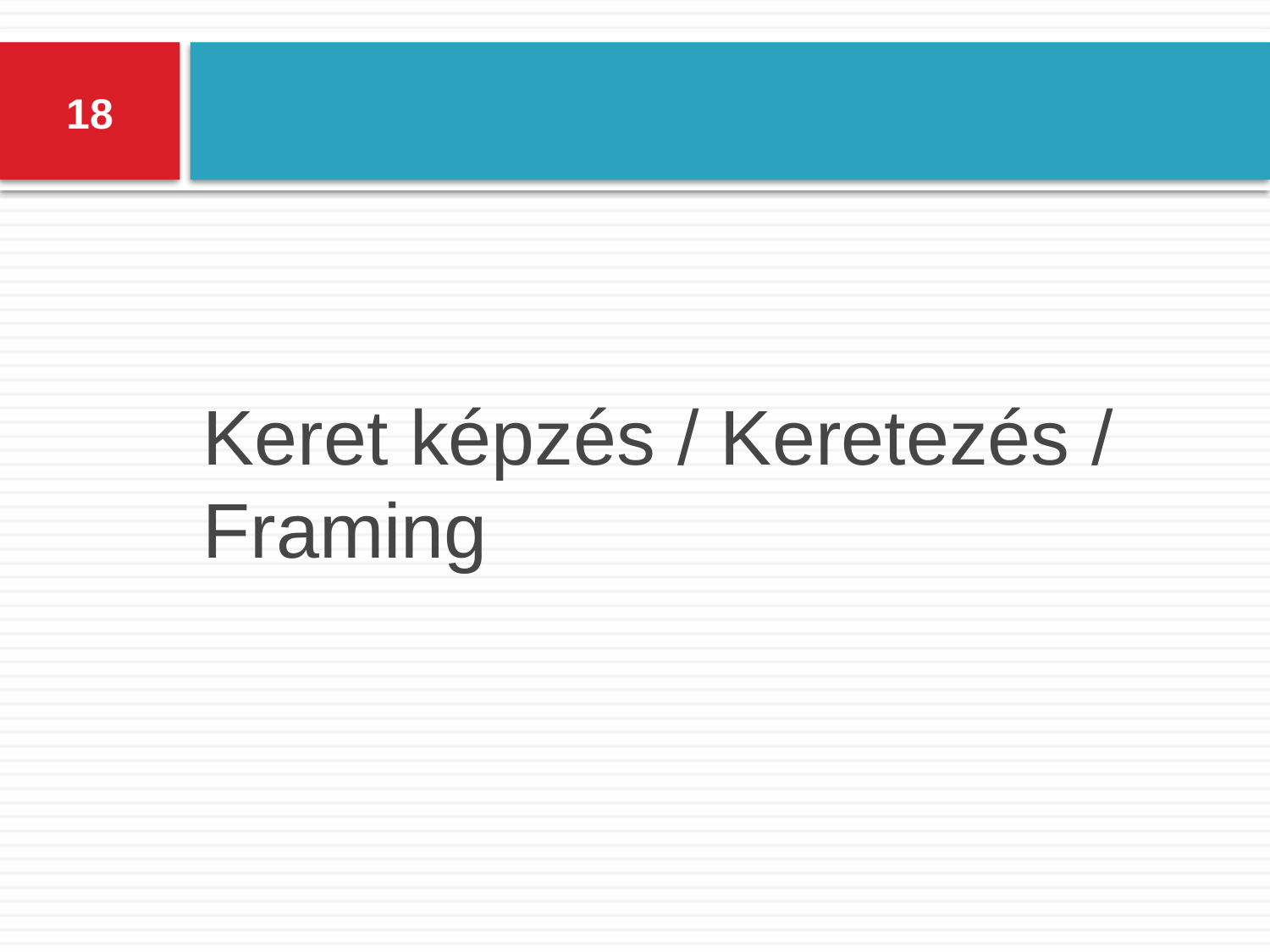

#
18
Keret képzés / Keretezés / Framing